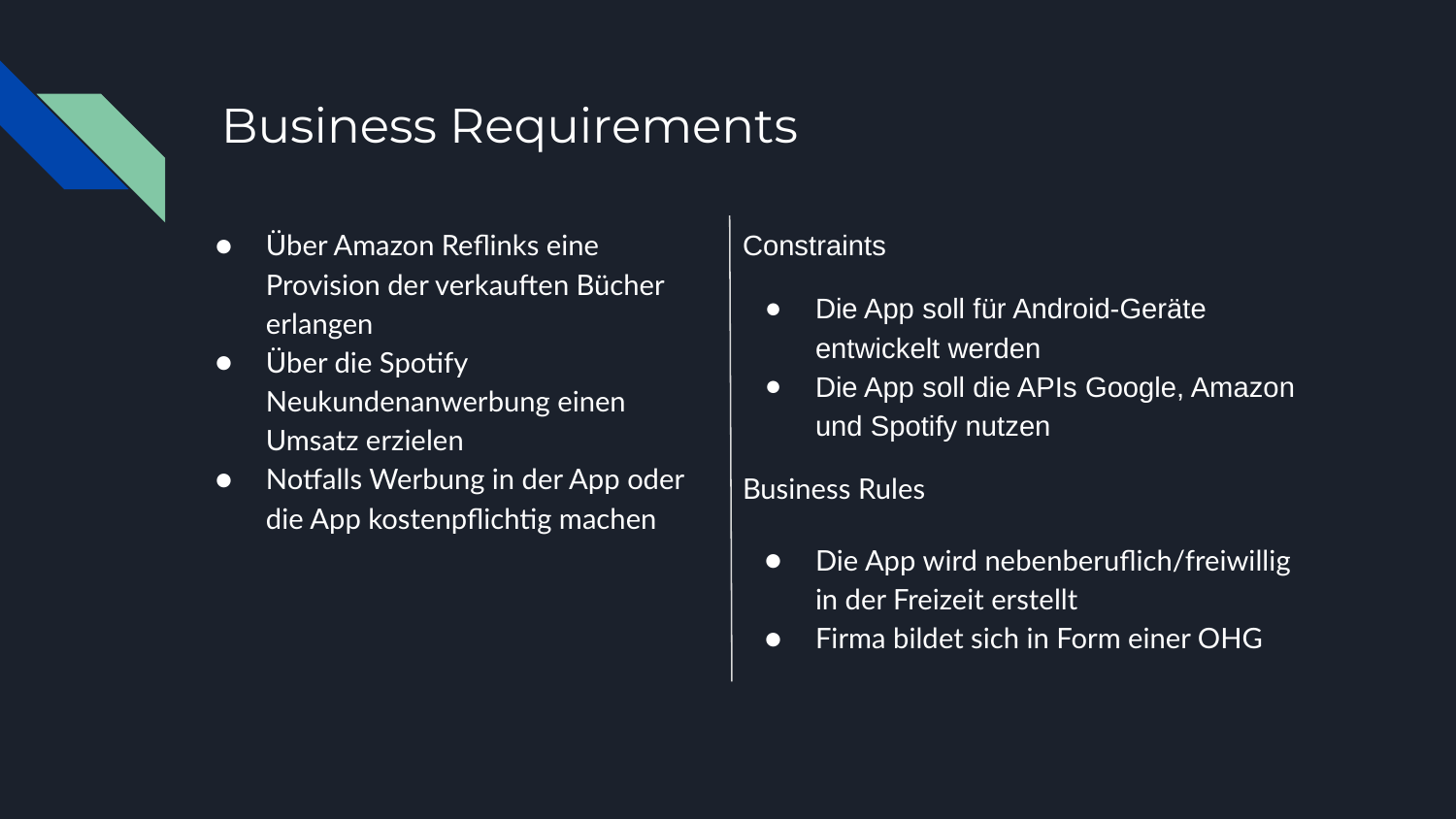

# Business Requirements
Über Amazon Reflinks eine Provision der verkauften Bücher erlangen
Über die Spotify Neukundenanwerbung einen Umsatz erzielen
Notfalls Werbung in der App oder die App kostenpflichtig machen
Constraints
Die App soll für Android-Geräte entwickelt werden
Die App soll die APIs Google, Amazon und Spotify nutzen
Business Rules
Die App wird nebenberuflich/freiwillig in der Freizeit erstellt
Firma bildet sich in Form einer OHG